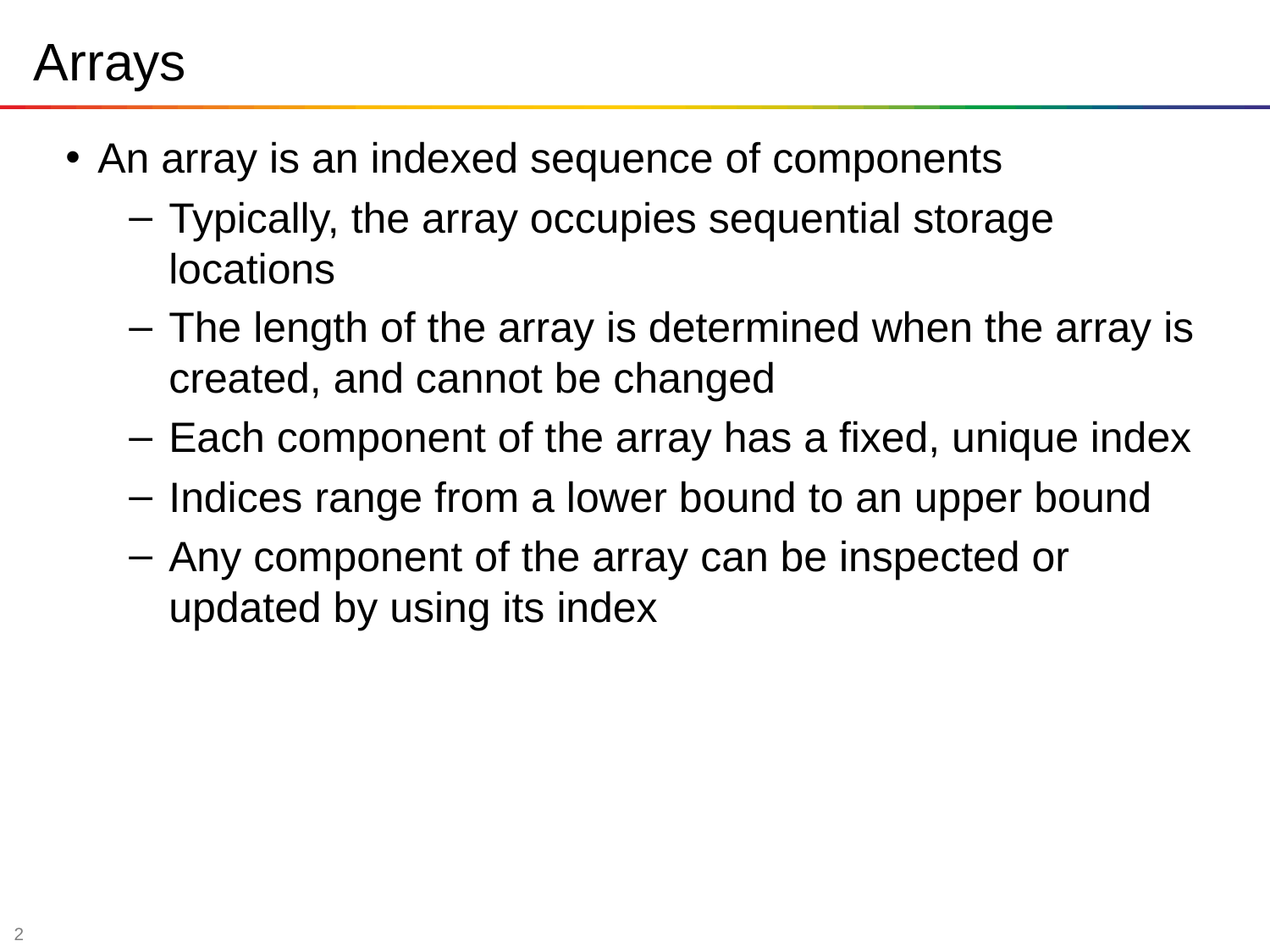

# Arrays
An array is an indexed sequence of components
Typically, the array occupies sequential storage locations
The length of the array is determined when the array is created, and cannot be changed
Each component of the array has a fixed, unique index
Indices range from a lower bound to an upper bound
Any component of the array can be inspected or updated by using its index